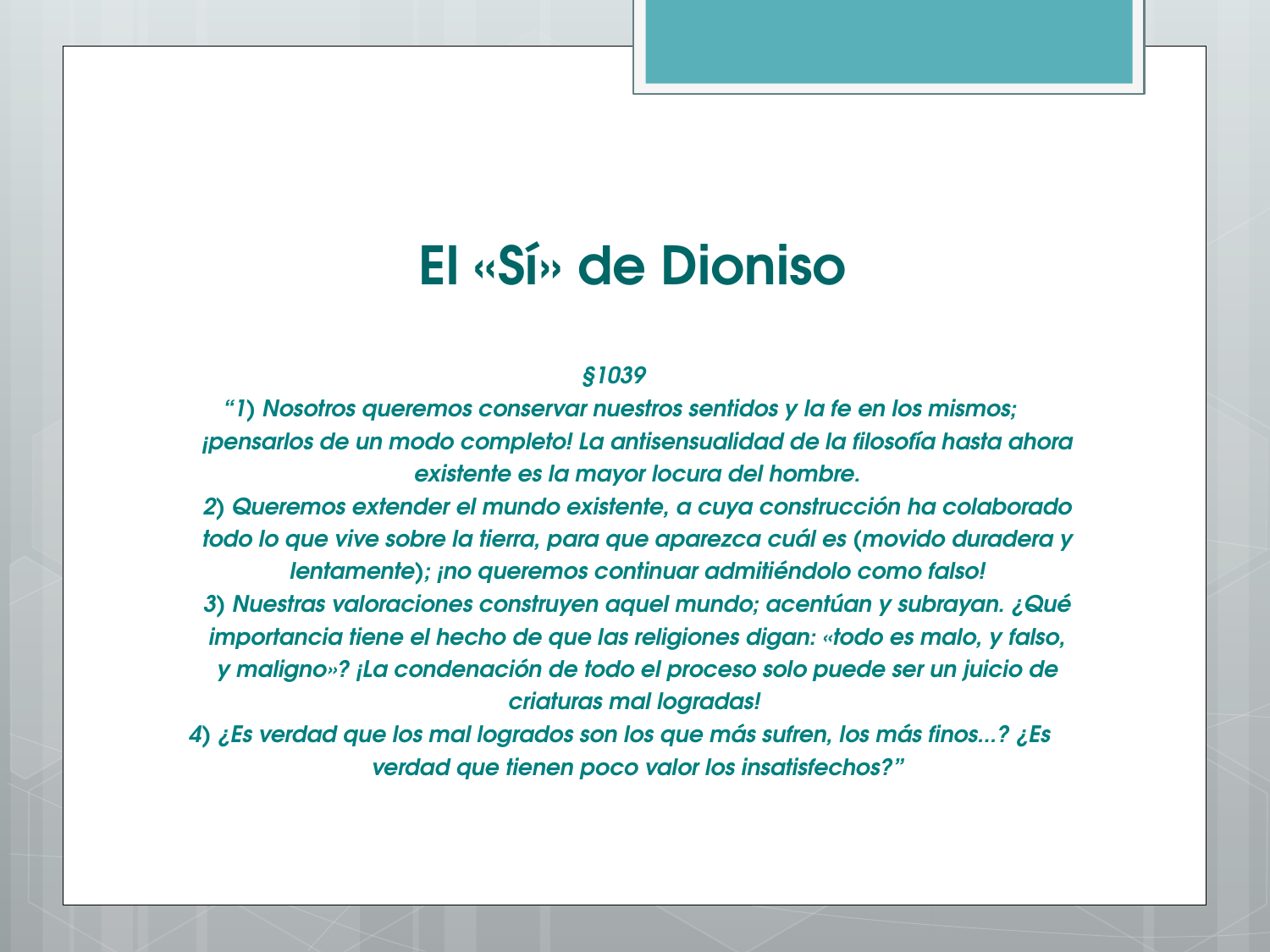

# El «Sí» de Dioniso

§1039
“1) Nosotros queremos conservar nuestros sentidos y la fe en los mismos; ¡pensarlos de un modo completo! La antisensualidad de la filosofía hasta ahora existente es la mayor locura del hombre.
2) Queremos extender el mundo existente, a cuya construcción ha colaborado todo lo que vive sobre la tierra, para que aparezca cuál es (movido duradera y lentamente); ¡no queremos continuar admitiéndolo como falso!
3) Nuestras valoraciones construyen aquel mundo; acentúan y subrayan. ¿Qué importancia tiene el hecho de que las religiones digan: «todo es malo, y falso, y maligno»? ¡La condenación de todo el proceso solo puede ser un juicio de criaturas mal logradas!
4) ¿Es verdad que los mal logrados son los que más sufren, los más finos...? ¿Es verdad que tienen poco valor los insatisfechos?”